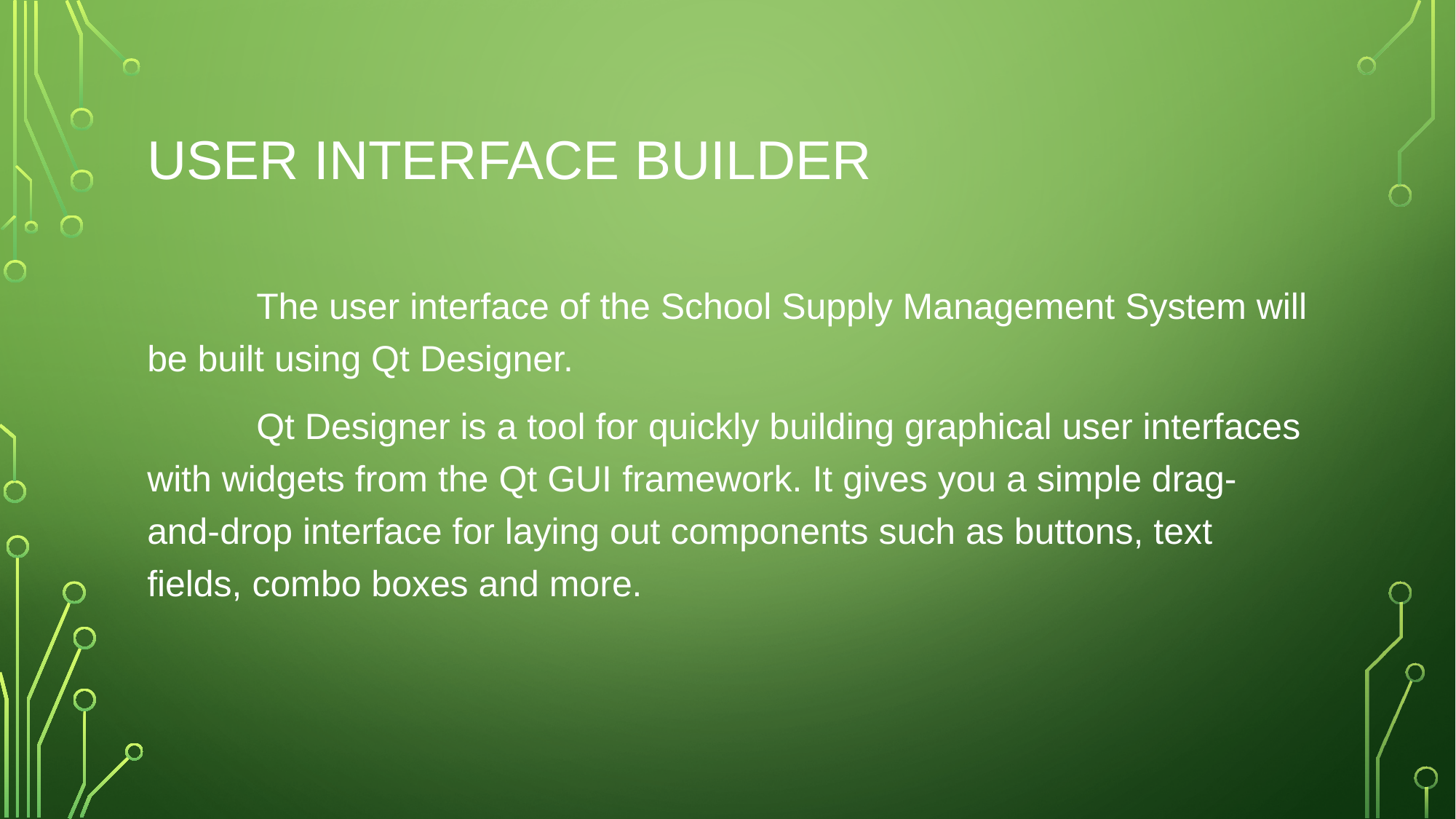

# User Interface Builder
	The user interface of the School Supply Management System will be built using Qt Designer.
	Qt Designer is a tool for quickly building graphical user interfaces with widgets from the Qt GUI framework. It gives you a simple drag-and-drop interface for laying out components such as buttons, text fields, combo boxes and more.